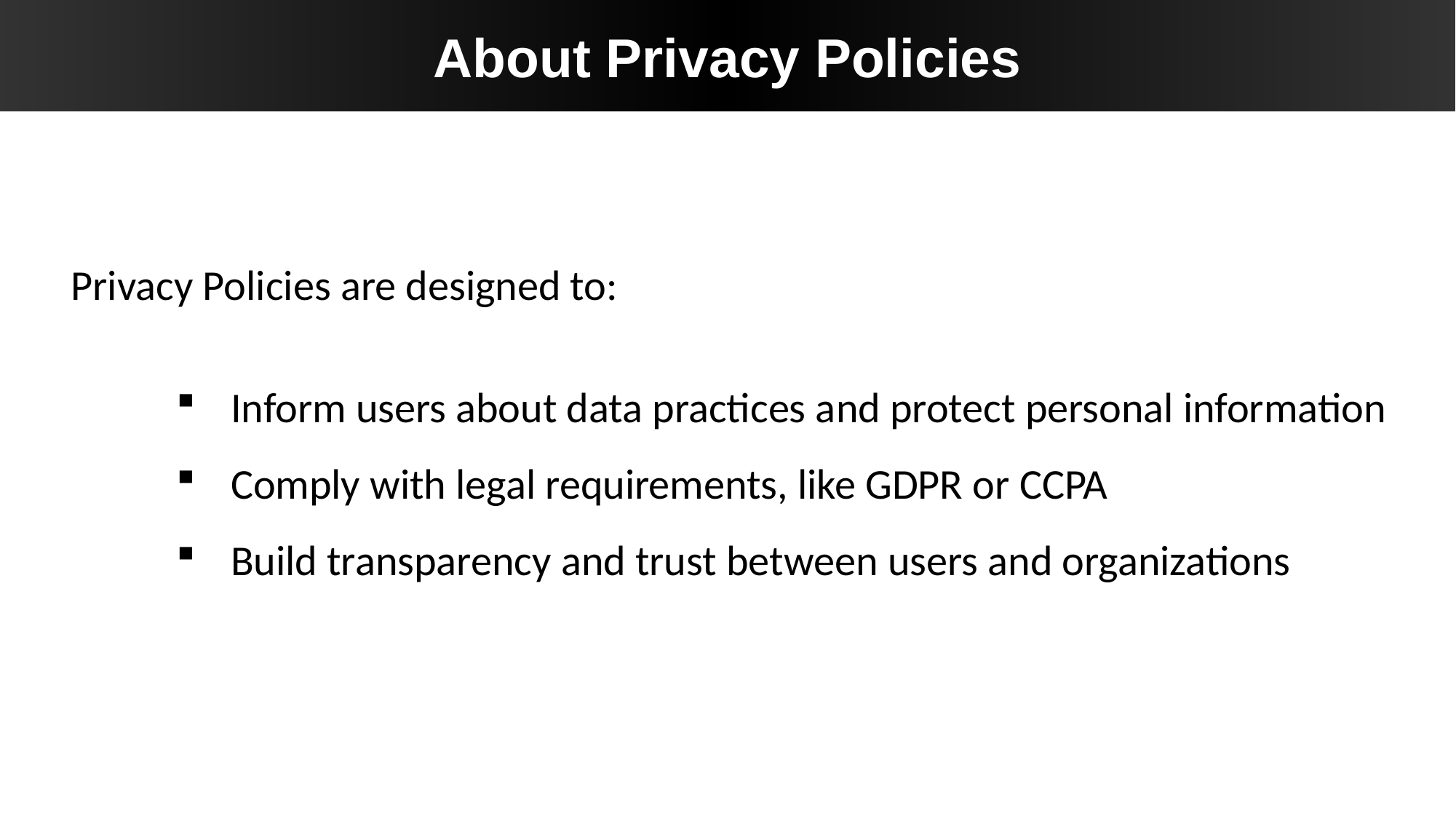

About Privacy Policies
Privacy Policies are designed to:
Inform users about data practices and protect personal information
Comply with legal requirements, like GDPR or CCPA
Build transparency and trust between users and organizations